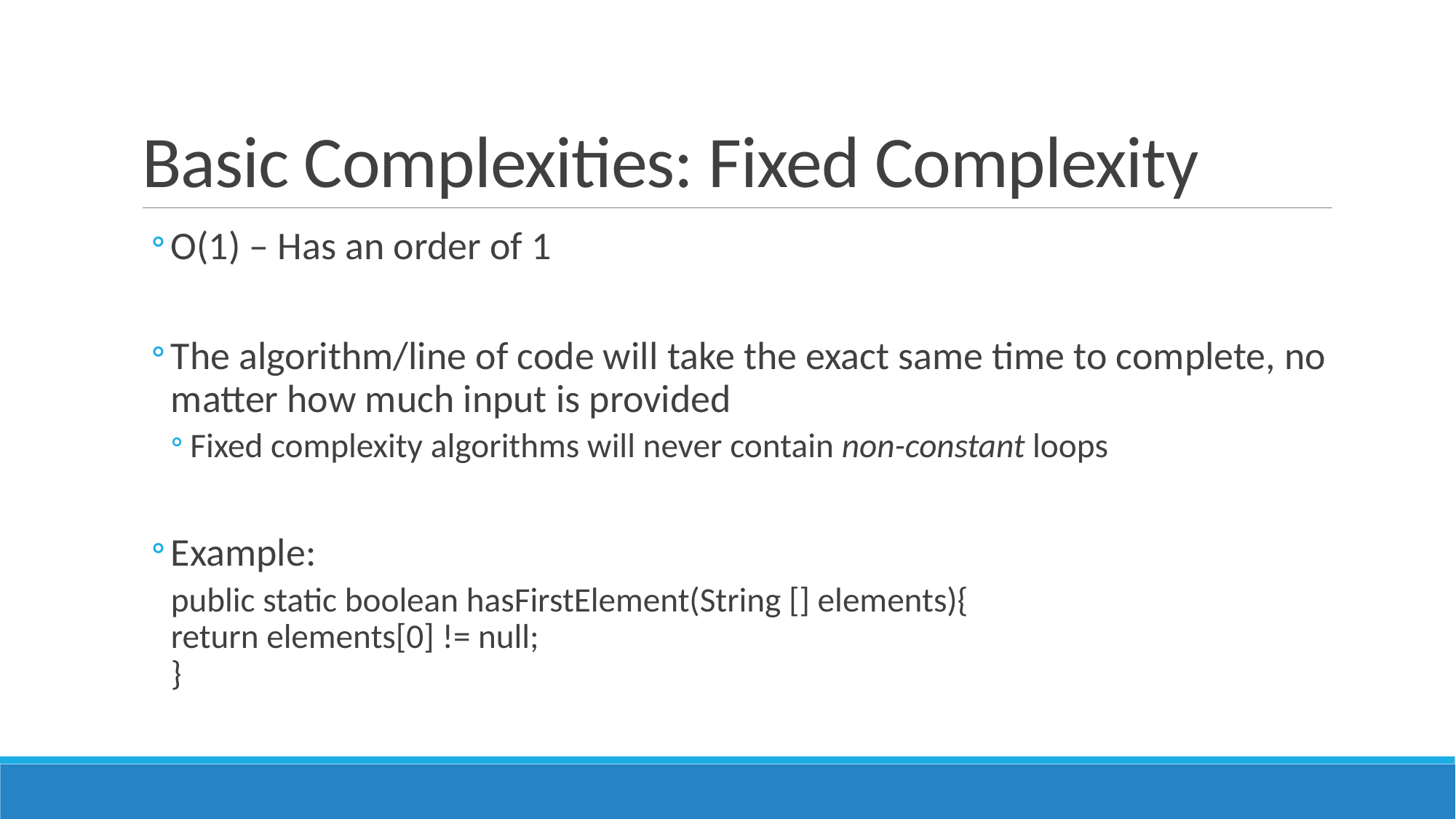

# Basic Complexities: Fixed Complexity
O(1) – Has an order of 1

The algorithm/line of code will take the exact same time to complete, no matter how much input is provided
Fixed complexity algorithms will never contain non-constant loops

Example:
public static boolean hasFirstElement(String [] elements){
	return elements[0] != null;
}